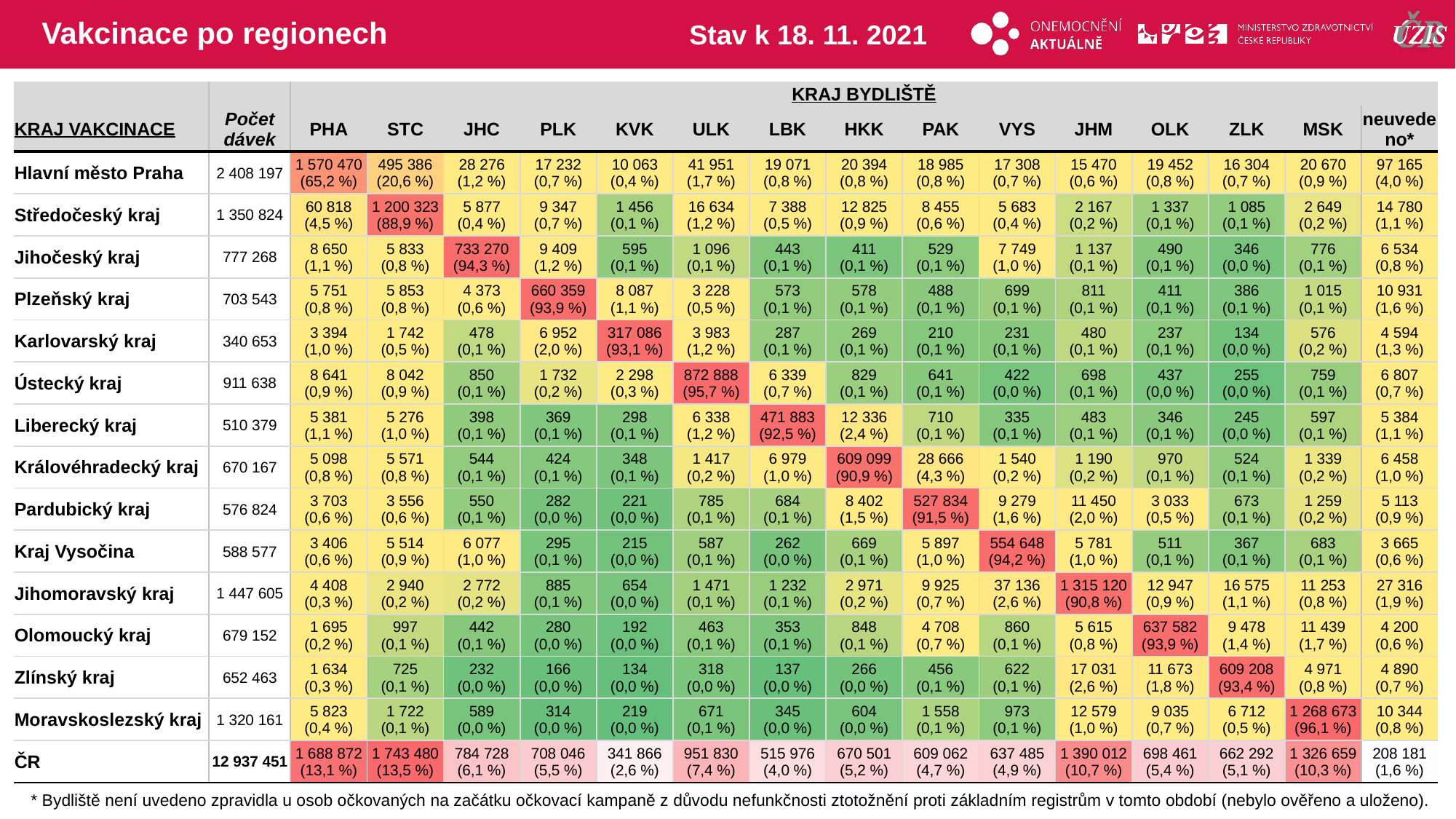

# Vakcinace po regionech
Stav k 18. 11. 2021
|  |  | KRAJ BYDLIŠTĚ |  |  |  |  |  |  |  |  |  |  |  |  |  |  |
| --- | --- | --- | --- | --- | --- | --- | --- | --- | --- | --- | --- | --- | --- | --- | --- | --- |
| KRAJ VAKCINACE | Počet dávek | PHA | STC | JHC | PLK | KVK | ULK | LBK | HKK | PAK | VYS | JHM | OLK | ZLK | MSK | neuvedeno\* |
| Hlavní město Praha | 2 408 197 | 1 570 470 (65,2 %) | 495 386 (20,6 %) | 28 276 (1,2 %) | 17 232 (0,7 %) | 10 063 (0,4 %) | 41 951 (1,7 %) | 19 071 (0,8 %) | 20 394 (0,8 %) | 18 985 (0,8 %) | 17 308 (0,7 %) | 15 470 (0,6 %) | 19 452 (0,8 %) | 16 304 (0,7 %) | 20 670 (0,9 %) | 97 165 (4,0 %) |
| Středočeský kraj | 1 350 824 | 60 818 (4,5 %) | 1 200 323 (88,9 %) | 5 877 (0,4 %) | 9 347 (0,7 %) | 1 456 (0,1 %) | 16 634 (1,2 %) | 7 388 (0,5 %) | 12 825 (0,9 %) | 8 455 (0,6 %) | 5 683 (0,4 %) | 2 167 (0,2 %) | 1 337 (0,1 %) | 1 085 (0,1 %) | 2 649 (0,2 %) | 14 780 (1,1 %) |
| Jihočeský kraj | 777 268 | 8 650 (1,1 %) | 5 833 (0,8 %) | 733 270 (94,3 %) | 9 409 (1,2 %) | 595 (0,1 %) | 1 096 (0,1 %) | 443 (0,1 %) | 411 (0,1 %) | 529 (0,1 %) | 7 749 (1,0 %) | 1 137 (0,1 %) | 490 (0,1 %) | 346 (0,0 %) | 776 (0,1 %) | 6 534 (0,8 %) |
| Plzeňský kraj | 703 543 | 5 751 (0,8 %) | 5 853 (0,8 %) | 4 373 (0,6 %) | 660 359 (93,9 %) | 8 087 (1,1 %) | 3 228 (0,5 %) | 573 (0,1 %) | 578 (0,1 %) | 488 (0,1 %) | 699 (0,1 %) | 811 (0,1 %) | 411 (0,1 %) | 386 (0,1 %) | 1 015 (0,1 %) | 10 931 (1,6 %) |
| Karlovarský kraj | 340 653 | 3 394 (1,0 %) | 1 742 (0,5 %) | 478 (0,1 %) | 6 952 (2,0 %) | 317 086 (93,1 %) | 3 983 (1,2 %) | 287 (0,1 %) | 269 (0,1 %) | 210 (0,1 %) | 231 (0,1 %) | 480 (0,1 %) | 237 (0,1 %) | 134 (0,0 %) | 576 (0,2 %) | 4 594 (1,3 %) |
| Ústecký kraj | 911 638 | 8 641 (0,9 %) | 8 042 (0,9 %) | 850 (0,1 %) | 1 732 (0,2 %) | 2 298 (0,3 %) | 872 888 (95,7 %) | 6 339 (0,7 %) | 829 (0,1 %) | 641 (0,1 %) | 422 (0,0 %) | 698 (0,1 %) | 437 (0,0 %) | 255 (0,0 %) | 759 (0,1 %) | 6 807 (0,7 %) |
| Liberecký kraj | 510 379 | 5 381 (1,1 %) | 5 276 (1,0 %) | 398 (0,1 %) | 369 (0,1 %) | 298 (0,1 %) | 6 338 (1,2 %) | 471 883 (92,5 %) | 12 336 (2,4 %) | 710 (0,1 %) | 335 (0,1 %) | 483 (0,1 %) | 346 (0,1 %) | 245 (0,0 %) | 597 (0,1 %) | 5 384 (1,1 %) |
| Královéhradecký kraj | 670 167 | 5 098 (0,8 %) | 5 571 (0,8 %) | 544 (0,1 %) | 424 (0,1 %) | 348 (0,1 %) | 1 417 (0,2 %) | 6 979 (1,0 %) | 609 099 (90,9 %) | 28 666 (4,3 %) | 1 540 (0,2 %) | 1 190 (0,2 %) | 970 (0,1 %) | 524 (0,1 %) | 1 339 (0,2 %) | 6 458 (1,0 %) |
| Pardubický kraj | 576 824 | 3 703 (0,6 %) | 3 556 (0,6 %) | 550 (0,1 %) | 282 (0,0 %) | 221 (0,0 %) | 785 (0,1 %) | 684 (0,1 %) | 8 402 (1,5 %) | 527 834 (91,5 %) | 9 279 (1,6 %) | 11 450 (2,0 %) | 3 033 (0,5 %) | 673 (0,1 %) | 1 259 (0,2 %) | 5 113 (0,9 %) |
| Kraj Vysočina | 588 577 | 3 406 (0,6 %) | 5 514 (0,9 %) | 6 077 (1,0 %) | 295 (0,1 %) | 215 (0,0 %) | 587 (0,1 %) | 262 (0,0 %) | 669 (0,1 %) | 5 897 (1,0 %) | 554 648 (94,2 %) | 5 781 (1,0 %) | 511 (0,1 %) | 367 (0,1 %) | 683 (0,1 %) | 3 665 (0,6 %) |
| Jihomoravský kraj | 1 447 605 | 4 408 (0,3 %) | 2 940 (0,2 %) | 2 772 (0,2 %) | 885 (0,1 %) | 654 (0,0 %) | 1 471 (0,1 %) | 1 232 (0,1 %) | 2 971 (0,2 %) | 9 925 (0,7 %) | 37 136 (2,6 %) | 1 315 120 (90,8 %) | 12 947 (0,9 %) | 16 575 (1,1 %) | 11 253 (0,8 %) | 27 316 (1,9 %) |
| Olomoucký kraj | 679 152 | 1 695 (0,2 %) | 997 (0,1 %) | 442 (0,1 %) | 280 (0,0 %) | 192 (0,0 %) | 463 (0,1 %) | 353 (0,1 %) | 848 (0,1 %) | 4 708 (0,7 %) | 860 (0,1 %) | 5 615 (0,8 %) | 637 582 (93,9 %) | 9 478 (1,4 %) | 11 439 (1,7 %) | 4 200 (0,6 %) |
| Zlínský kraj | 652 463 | 1 634 (0,3 %) | 725 (0,1 %) | 232 (0,0 %) | 166 (0,0 %) | 134 (0,0 %) | 318 (0,0 %) | 137 (0,0 %) | 266 (0,0 %) | 456 (0,1 %) | 622 (0,1 %) | 17 031 (2,6 %) | 11 673 (1,8 %) | 609 208 (93,4 %) | 4 971 (0,8 %) | 4 890 (0,7 %) |
| Moravskoslezský kraj | 1 320 161 | 5 823 (0,4 %) | 1 722 (0,1 %) | 589 (0,0 %) | 314 (0,0 %) | 219 (0,0 %) | 671 (0,1 %) | 345 (0,0 %) | 604 (0,0 %) | 1 558 (0,1 %) | 973 (0,1 %) | 12 579 (1,0 %) | 9 035 (0,7 %) | 6 712 (0,5 %) | 1 268 673 (96,1 %) | 10 344 (0,8 %) |
| ČR | 12 937 451 | 1 688 872 (13,1 %) | 1 743 480 (13,5 %) | 784 728 (6,1 %) | 708 046 (5,5 %) | 341 866 (2,6 %) | 951 830 (7,4 %) | 515 976 (4,0 %) | 670 501 (5,2 %) | 609 062 (4,7 %) | 637 485 (4,9 %) | 1 390 012 (10,7 %) | 698 461 (5,4 %) | 662 292 (5,1 %) | 1 326 659 (10,3 %) | 208 181 (1,6 %) |
|  |  |  |  |  |  |  |  |  |  |  |  |  |  |  |
| --- | --- | --- | --- | --- | --- | --- | --- | --- | --- | --- | --- | --- | --- | --- |
|  |  |  |  |  |  |  |  |  |  |  |  |  |  |  |
|  |  |  |  |  |  |  |  |  |  |  |  |  |  |  |
|  |  |  |  |  |  |  |  |  |  |  |  |  |  |  |
|  |  |  |  |  |  |  |  |  |  |  |  |  |  |  |
|  |  |  |  |  |  |  |  |  |  |  |  |  |  |  |
|  |  |  |  |  |  |  |  |  |  |  |  |  |  |  |
|  |  |  |  |  |  |  |  |  |  |  |  |  |  |  |
|  |  |  |  |  |  |  |  |  |  |  |  |  |  |  |
|  |  |  |  |  |  |  |  |  |  |  |  |  |  |  |
|  |  |  |  |  |  |  |  |  |  |  |  |  |  |  |
|  |  |  |  |  |  |  |  |  |  |  |  |  |  |  |
|  |  |  |  |  |  |  |  |  |  |  |  |  |  |  |
|  |  |  |  |  |  |  |  |  |  |  |  |  |  |  |
|  |  |  |  |  |  |  |  |  |  |  |  |  |  |  |
* Bydliště není uvedeno zpravidla u osob očkovaných na začátku očkovací kampaně z důvodu nefunkčnosti ztotožnění proti základním registrům v tomto období (nebylo ověřeno a uloženo).